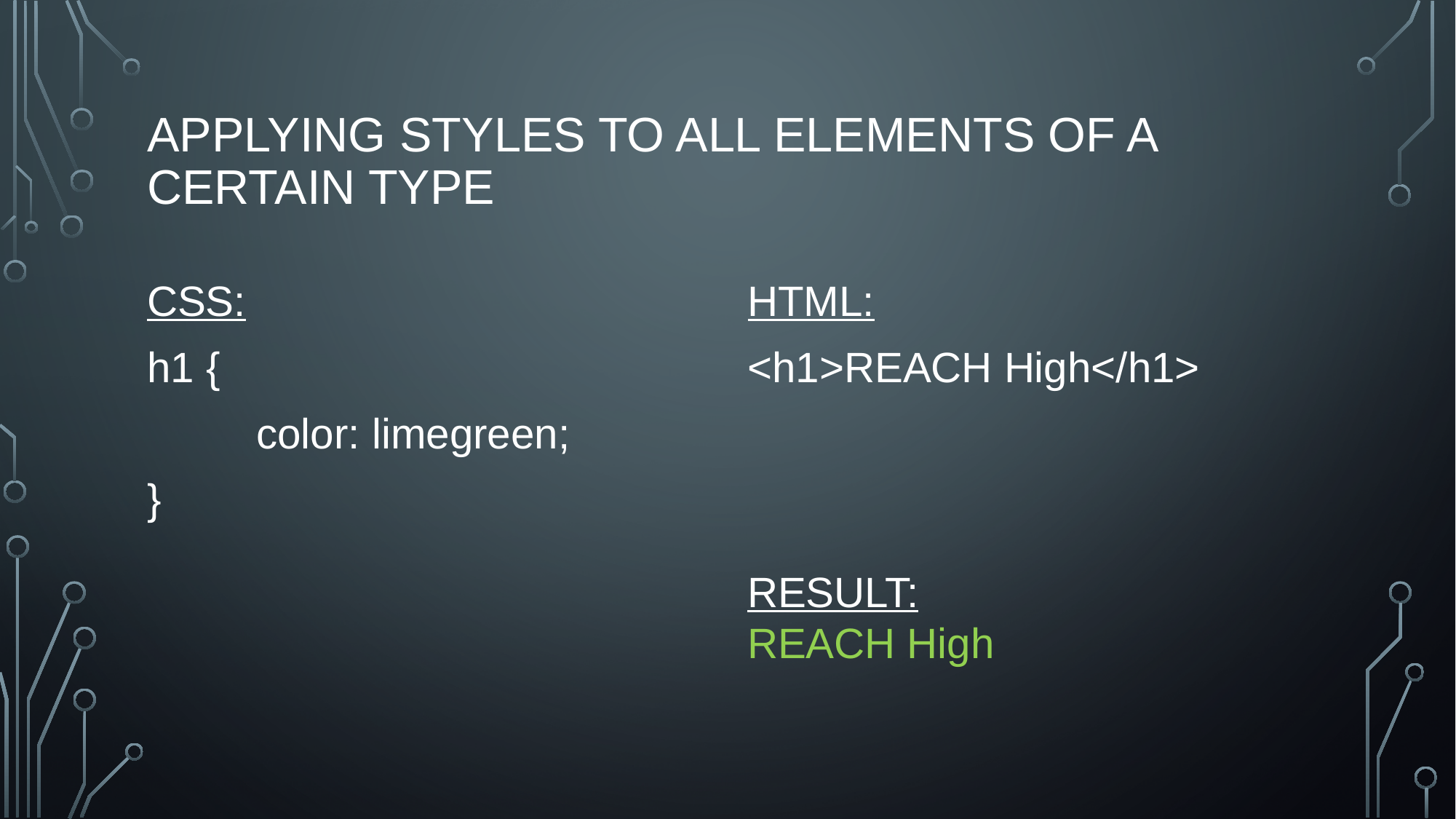

# Applying styles TO ALL ELEMENTS OF A CERTAIN TYPE
CSS:
h1 {
	color: limegreen;
}
HTML:
<h1>REACH High</h1>
RESULT:
REACH High